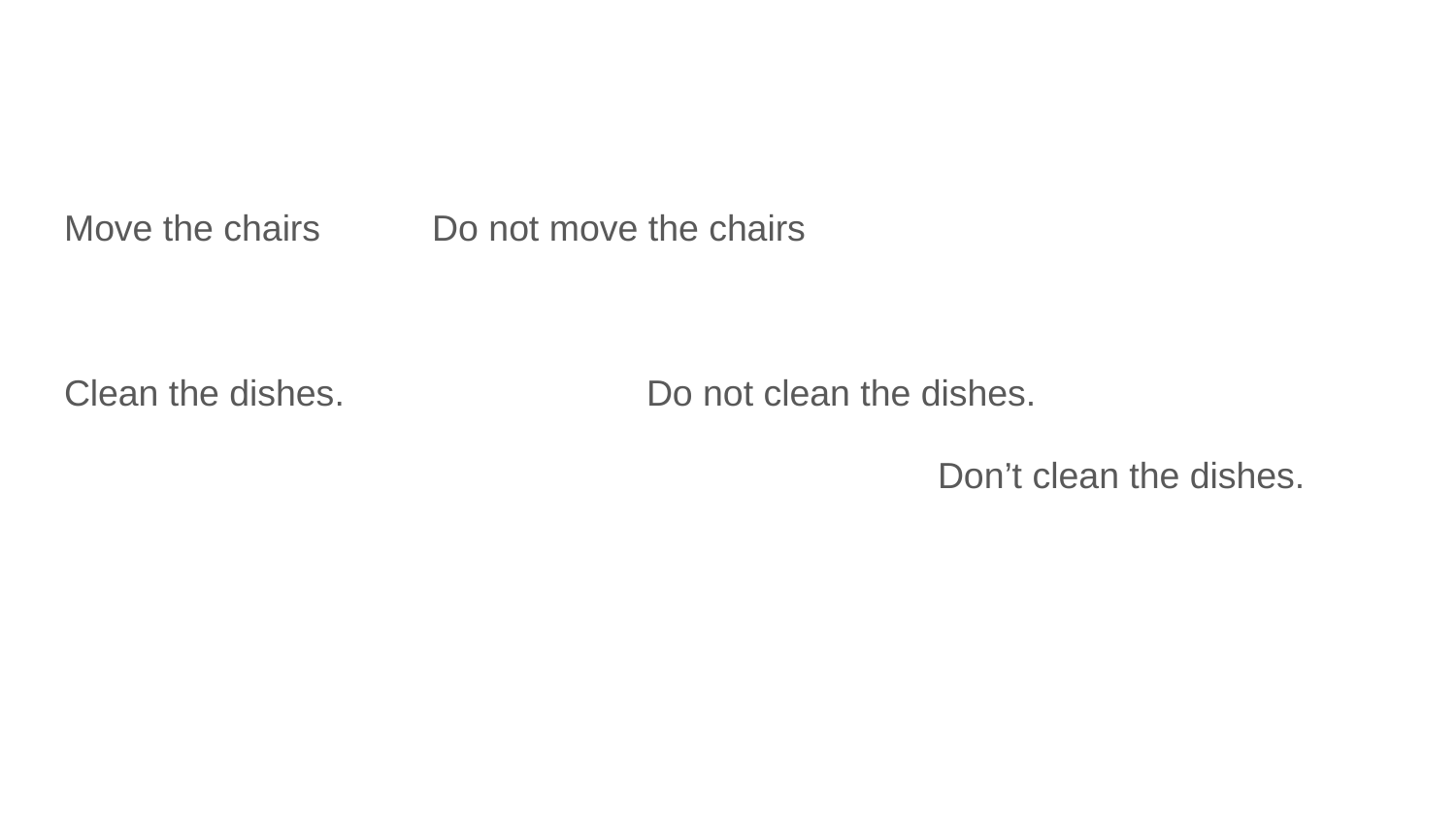

#
Move the chairs           Do not move the chairs

Clean the dishes.			Do not clean the dishes.
						Don’t clean the dishes.